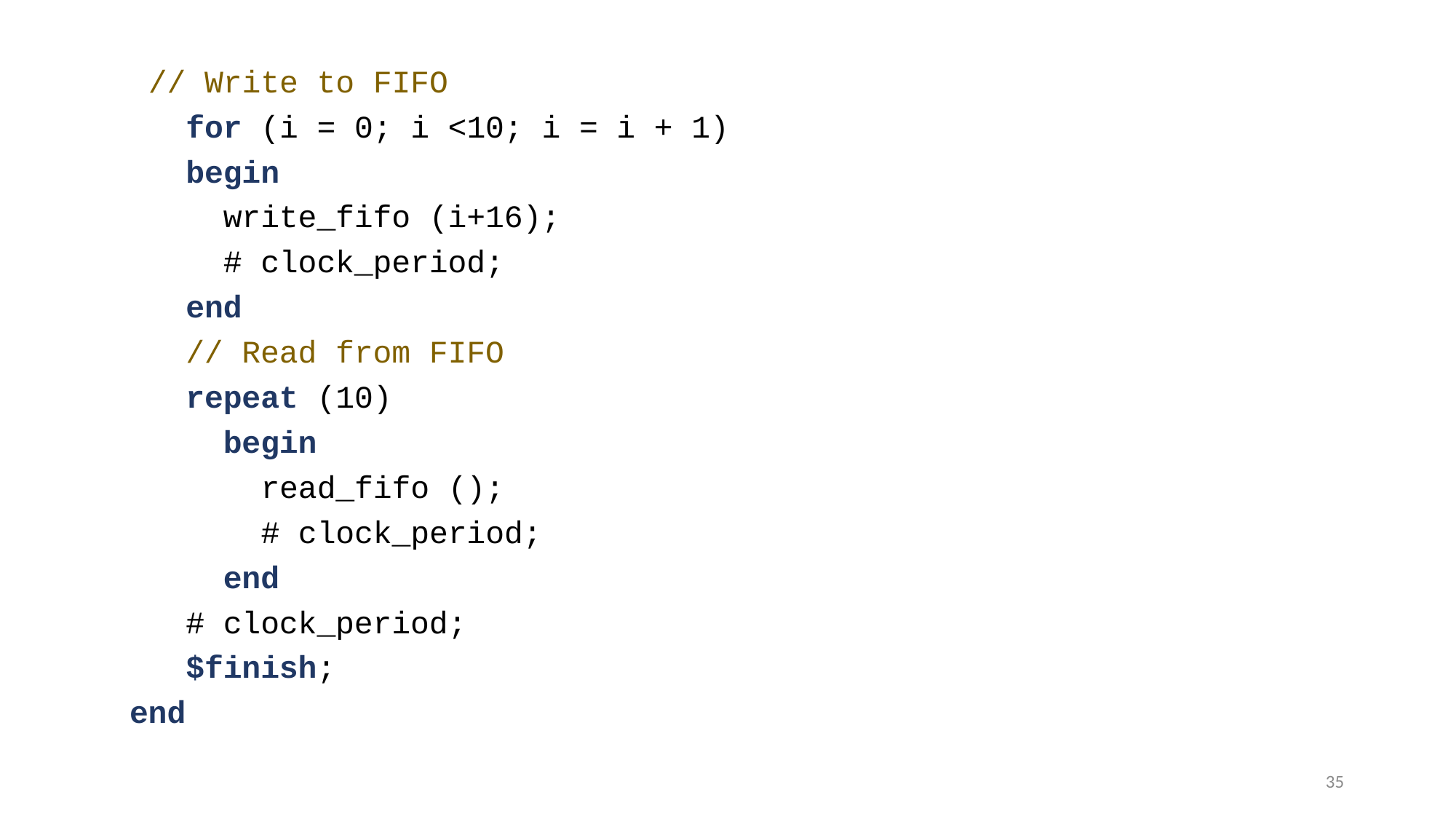

// Write to FIFO
    for (i = 0; i <10; i = i + 1)
    begin
      write_fifo (i+16);
      # clock_period;
    end 
    // Read from FIFO
    repeat (10)
      begin
        read_fifo ();
        # clock_period;
      end
    # clock_period;
    $finish;
 end
35